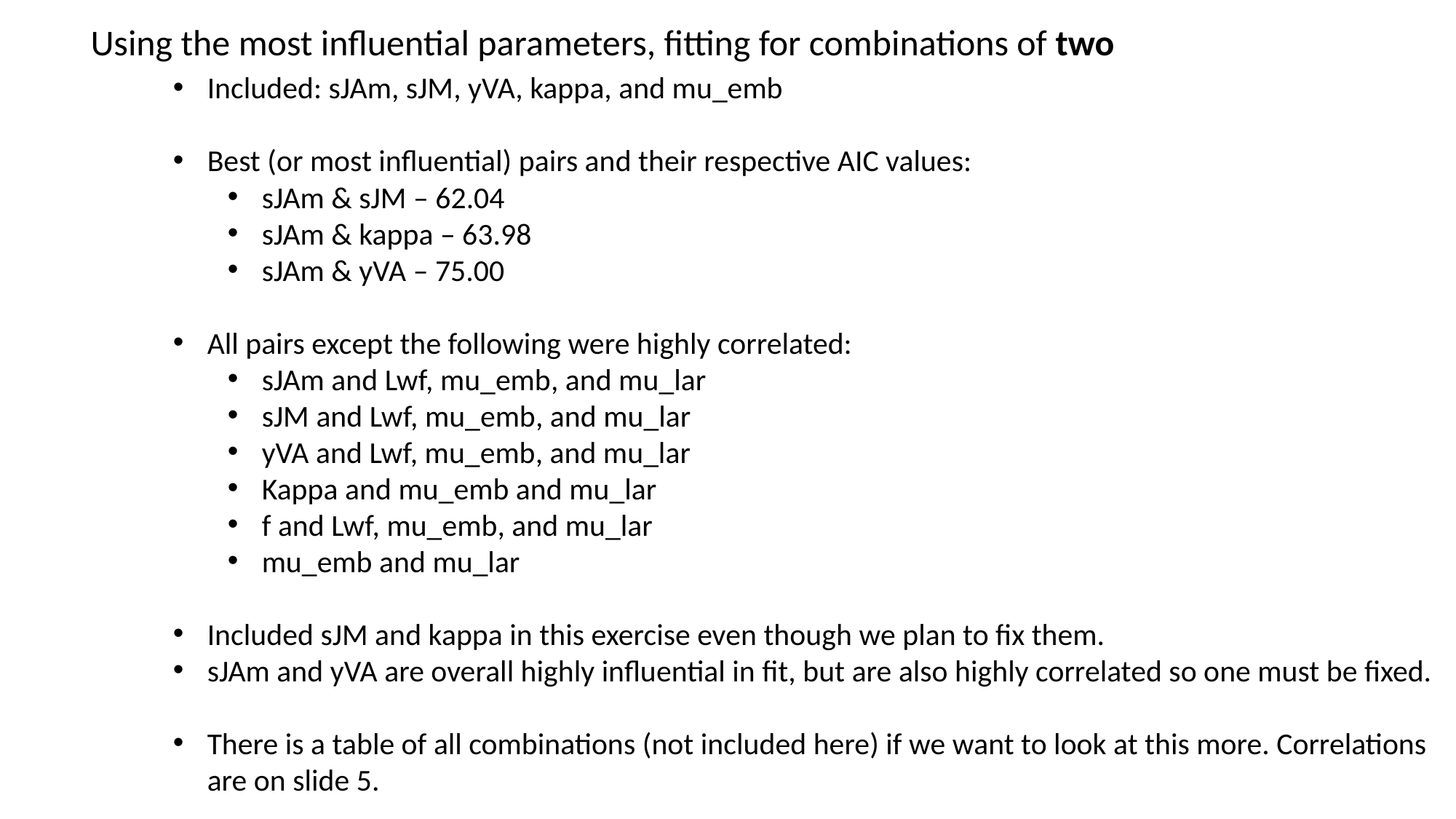

Using the most influential parameters, fitting for combinations of two
Included: sJAm, sJM, yVA, kappa, and mu_emb

Best (or most influential) pairs and their respective AIC values:
sJAm & sJM – 62.04
sJAm & kappa – 63.98
sJAm & yVA – 75.00

All pairs except the following were highly correlated:
sJAm and Lwf, mu_emb, and mu_lar
sJM and Lwf, mu_emb, and mu_lar
yVA and Lwf, mu_emb, and mu_lar
Kappa and mu_emb and mu_lar
f and Lwf, mu_emb, and mu_lar
mu_emb and mu_lar

Included sJM and kappa in this exercise even though we plan to fix them.
sJAm and yVA are overall highly influential in fit, but are also highly correlated so one must be fixed.

There is a table of all combinations (not included here) if we want to look at this more. Correlations are on slide 5.